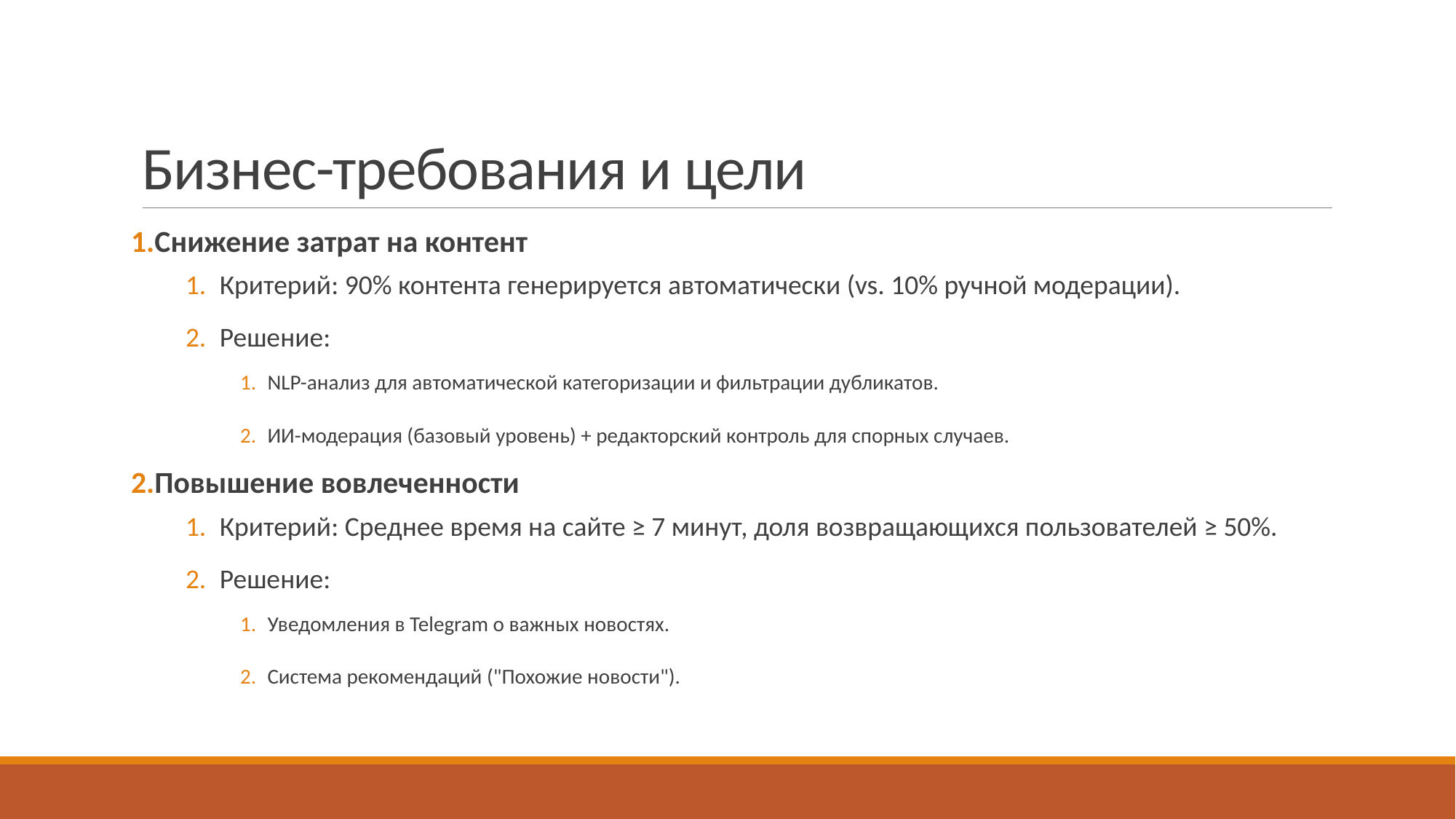

# Бизнес-требования и цели
Снижение затрат на контент
Критерий: 90% контента генерируется автоматически (vs. 10% ручной модерации).
Решение:
NLP-анализ для автоматической категоризации и фильтрации дубликатов.
ИИ-модерация (базовый уровень) + редакторский контроль для спорных случаев.
Повышение вовлеченности
Критерий: Среднее время на сайте ≥ 7 минут, доля возвращающихся пользователей ≥ 50%.
Решение:
Уведомления в Telegram о важных новостях.
Система рекомендаций ("Похожие новости").